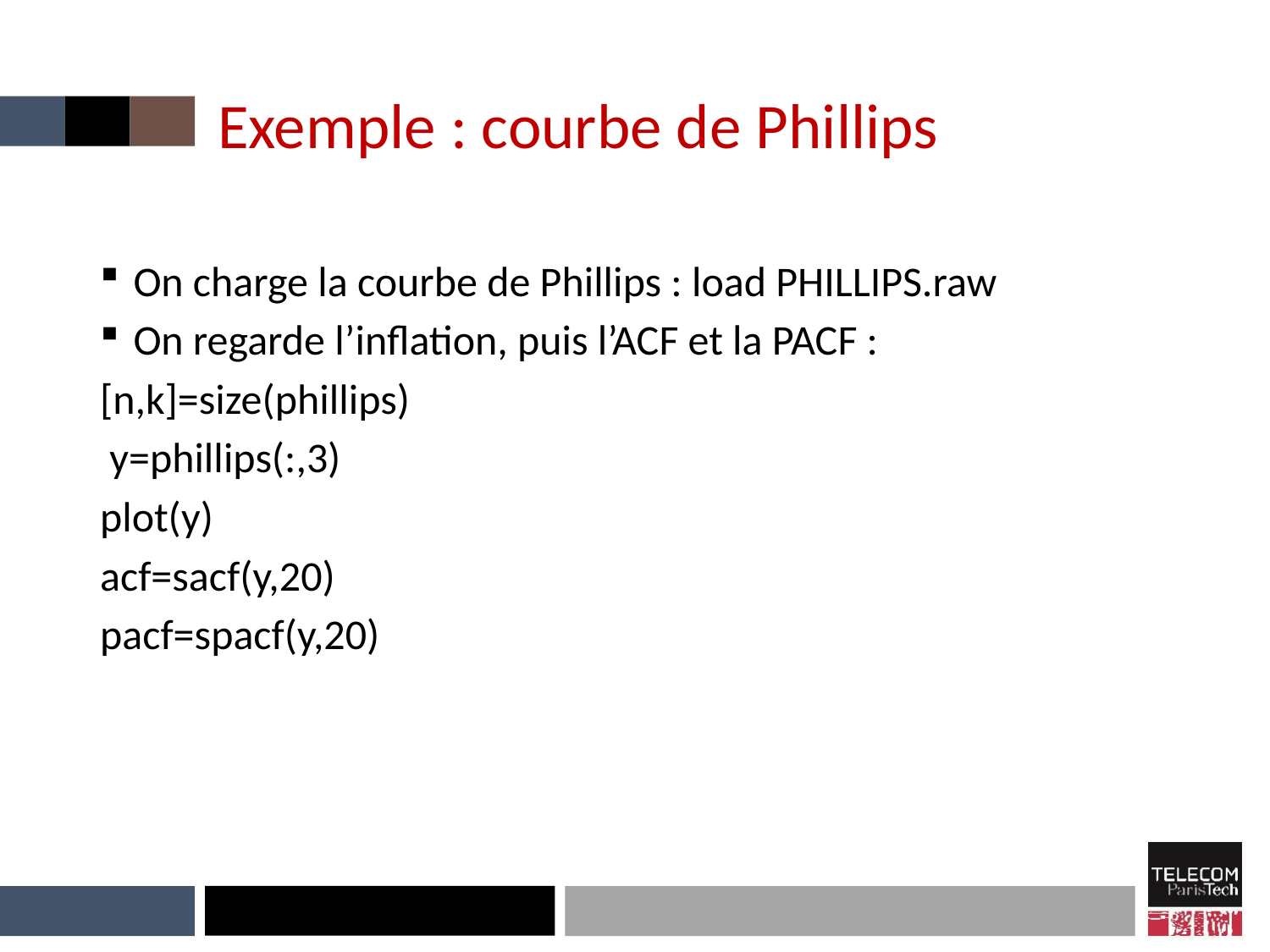

# Exemple : courbe de Phillips
 On charge la courbe de Phillips : load PHILLIPS.raw
 On regarde l’inflation, puis l’ACF et la PACF :
[n,k]=size(phillips)
 y=phillips(:,3)
plot(y)
acf=sacf(y,20)
pacf=spacf(y,20)